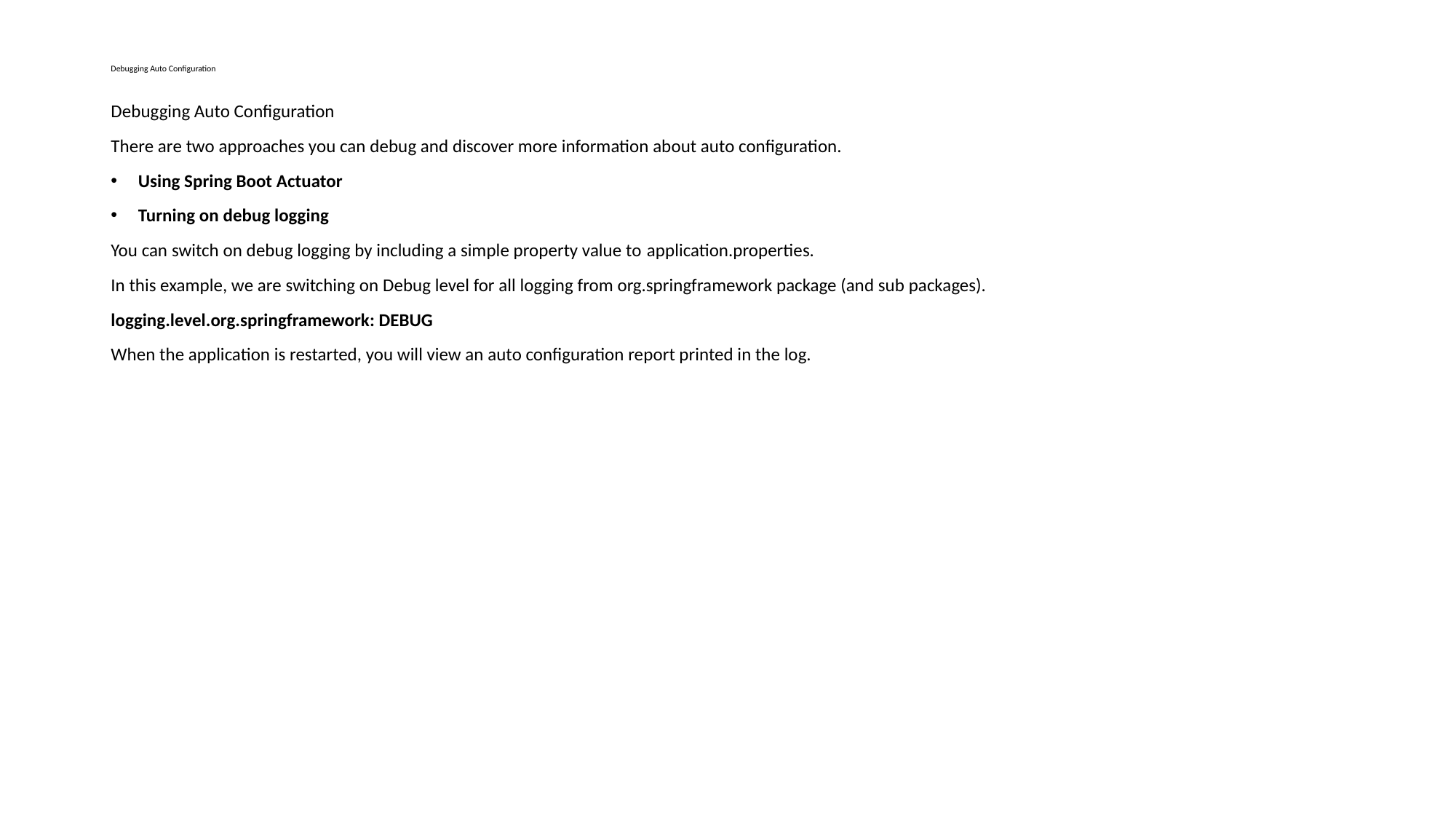

# Debugging Auto Configuration
Debugging Auto Configuration
There are two approaches you can debug and discover more information about auto configuration.
Using Spring Boot Actuator
Turning on debug logging
You can switch on debug logging by including a simple property value to application.properties.
In this example, we are switching on Debug level for all logging from org.springframework package (and sub packages).
logging.level.org.springframework: DEBUG
When the application is restarted, you will view an auto configuration report printed in the log.